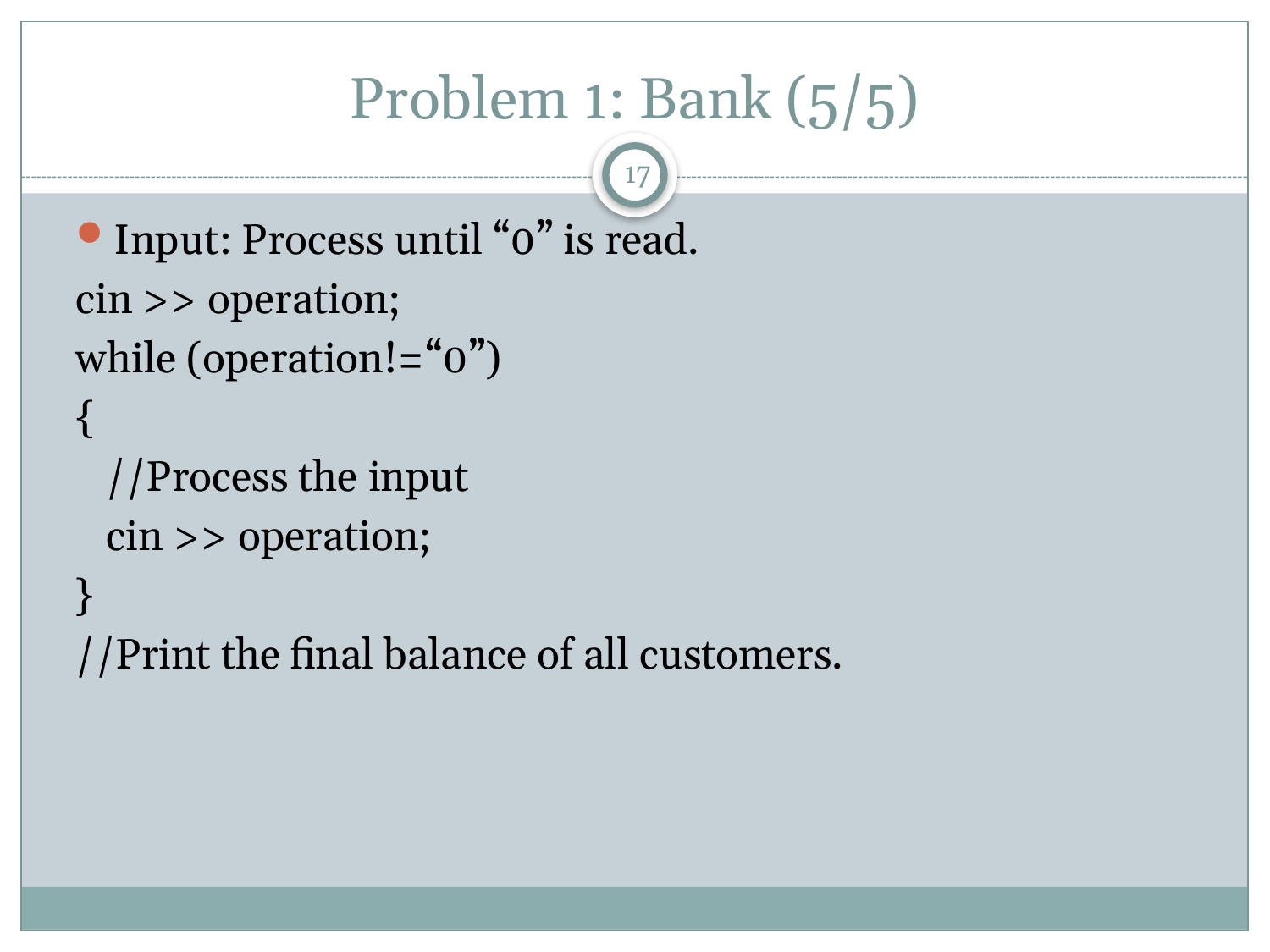

# Problem 1: Bank (5/5)
17
Input: Process until “0” is read.
cin >> operation;
while (operation!=“0”)
{
   //Process the input
   cin >> operation;
}
//Print the final balance of all customers.